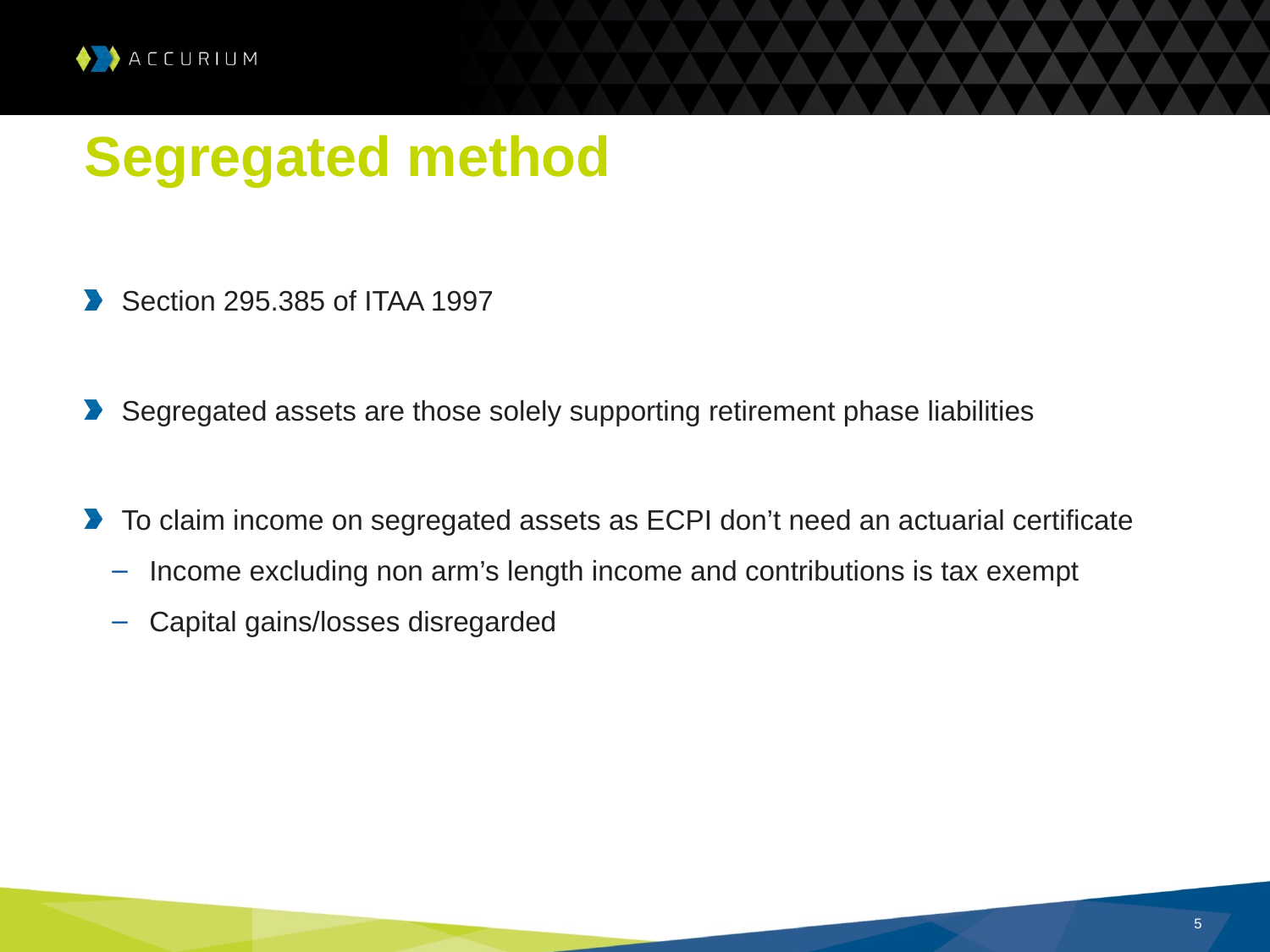

# Segregated method
Section 295.385 of ITAA 1997

Segregated assets are those solely supporting retirement phase liabilities

To claim income on segregated assets as ECPI don’t need an actuarial certificate
Income excluding non arm’s length income and contributions is tax exempt
Capital gains/losses disregarded